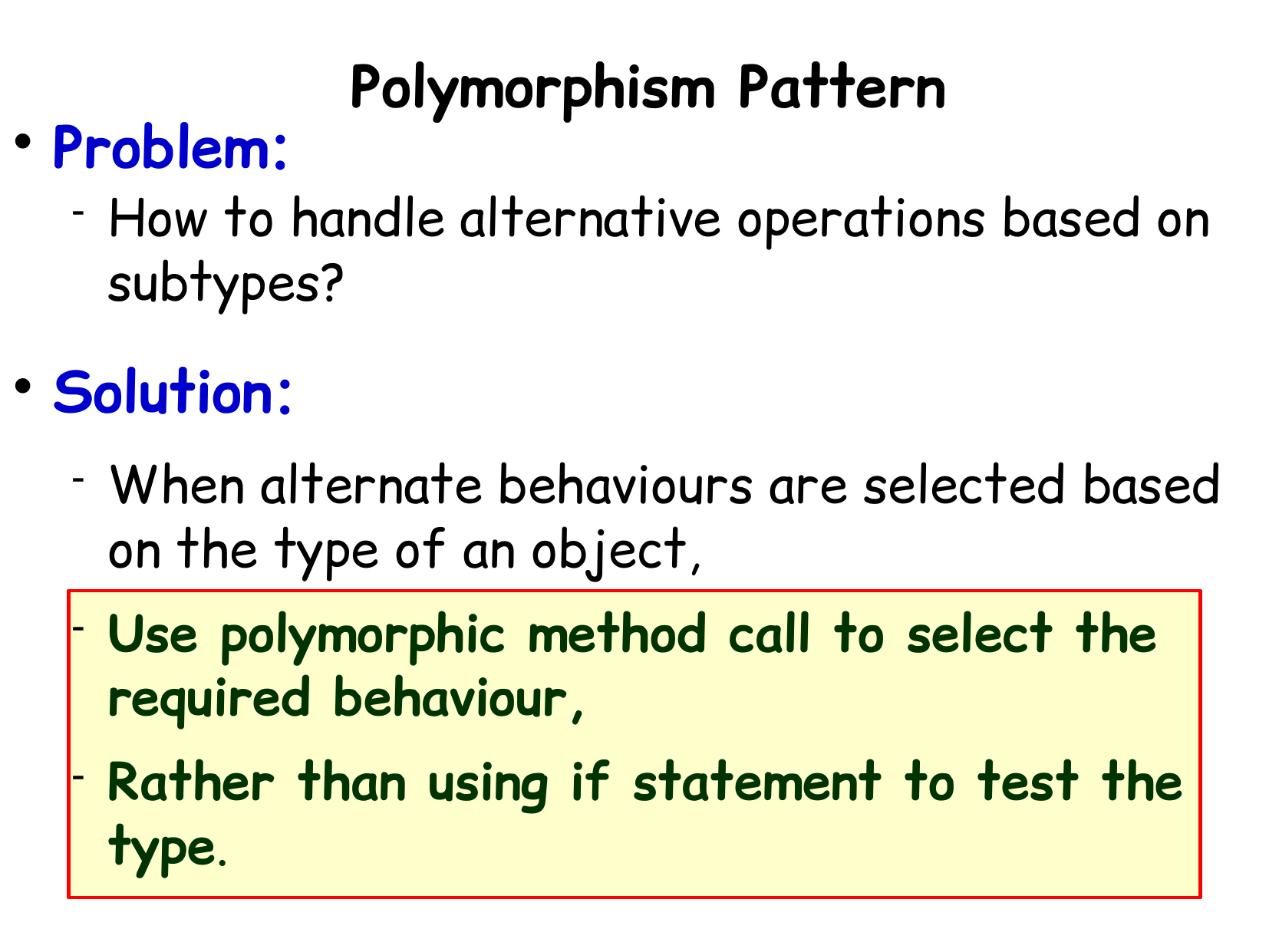

# Polymorphism Pattern
Problem:
How to handle alternative operations based on subtypes?
Solution:
When alternate behaviours are selected based on the type of an object,
Use polymorphic method call to select the required behaviour,
Rather than using if statement to test the type.